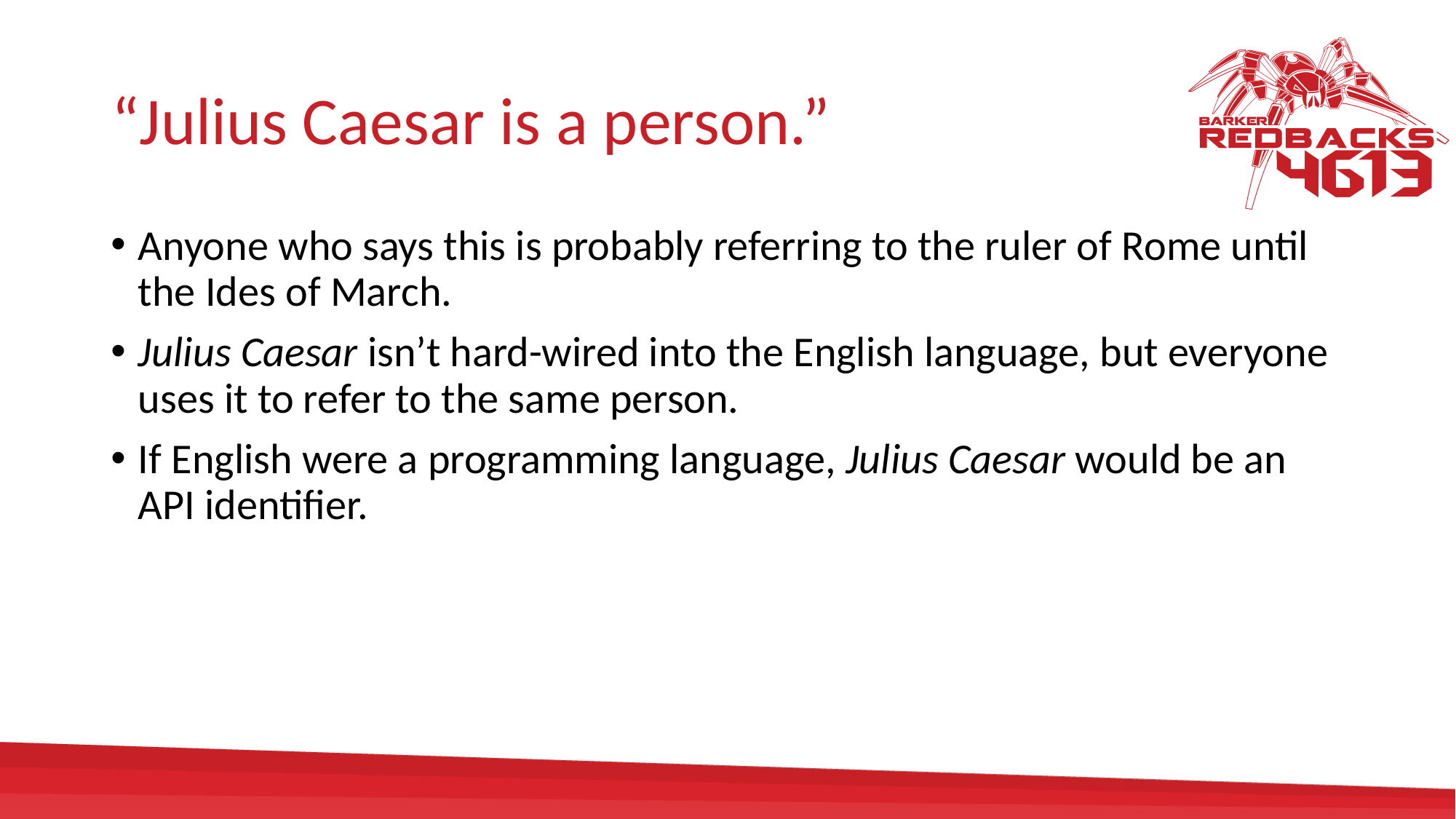

# “Julius Caesar is a person.”
Anyone who says this is probably referring to the ruler of Rome until the Ides of March.
Julius Caesar isn’t hard-wired into the English language, but everyone uses it to refer to the same person.
If English were a programming language, Julius Caesar would be an API identifier.